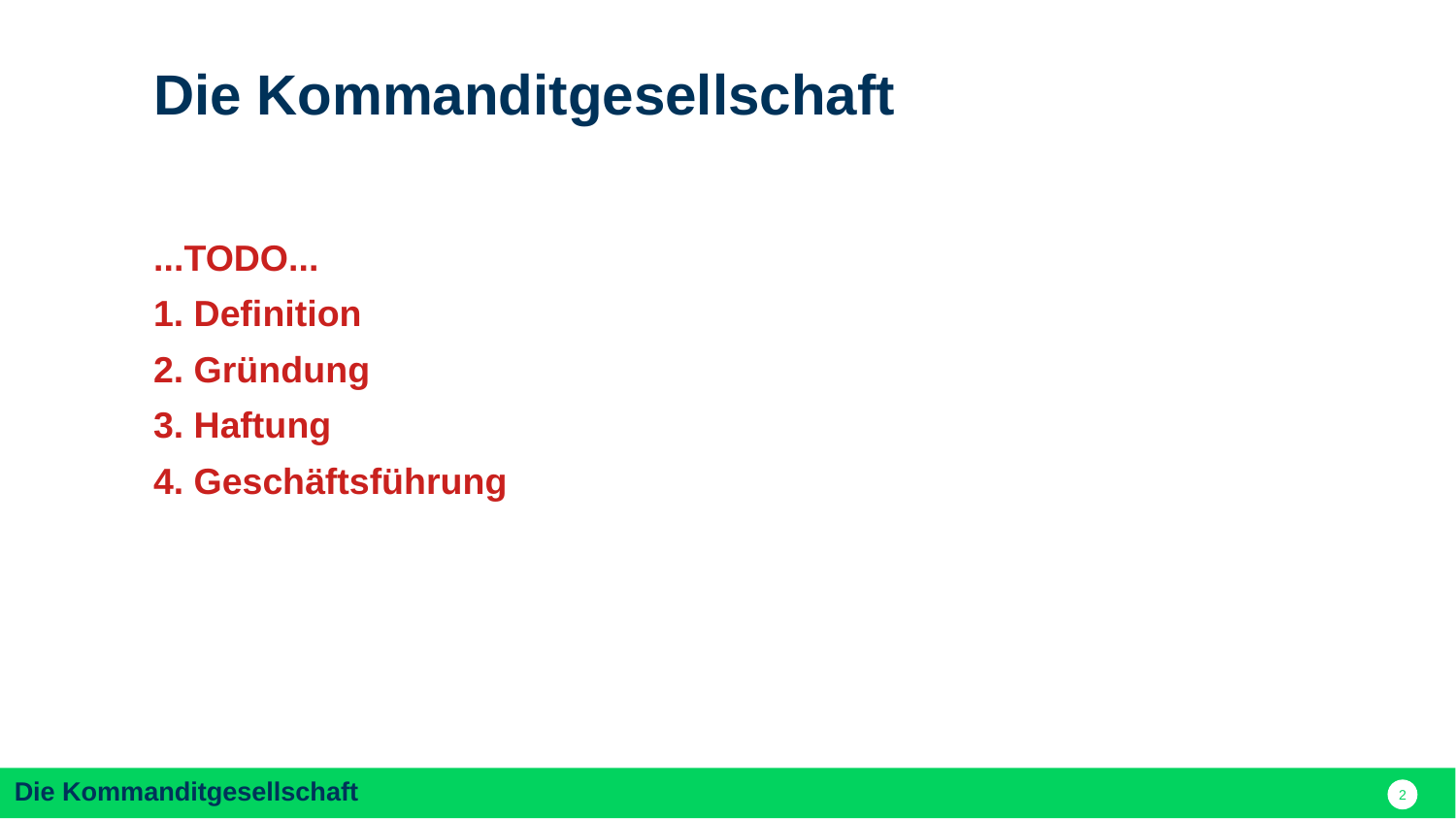

Die Kommanditgesellschaft

...TODO...
1. Definition
2. Gründung
3. Haftung
4. Geschäftsführung